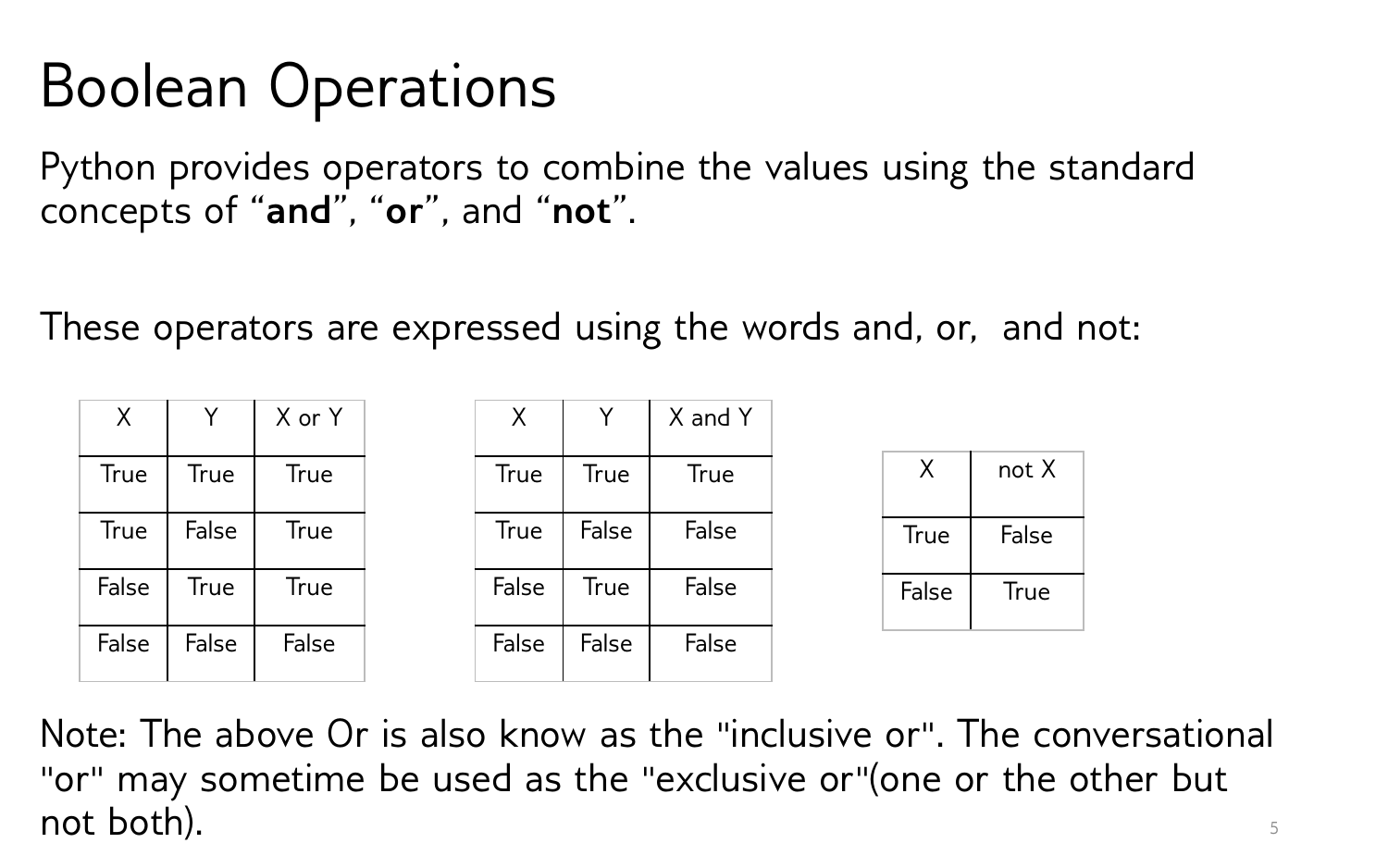

# Boolean Operations
Python provides operators to combine the values using the standard concepts of “and”, “or”, and “not”.

These operators are expressed using the words and, or,  and not:

Note: The above Or is also know as the "inclusive or". The conversational "or" may sometime be used as the "exclusive or"(one or the other but not both).

| X | Y | X or Y |
| --- | --- | --- |
| True | True | True |
| True | False | True |
| False | True | True |
| False | False | False |
| X | Y | X and Y |
| --- | --- | --- |
| True | True | True |
| True | False | False |
| False | True | False |
| False | False | False |
| X | not X |
| --- | --- |
| True | False |
| False | True |
5